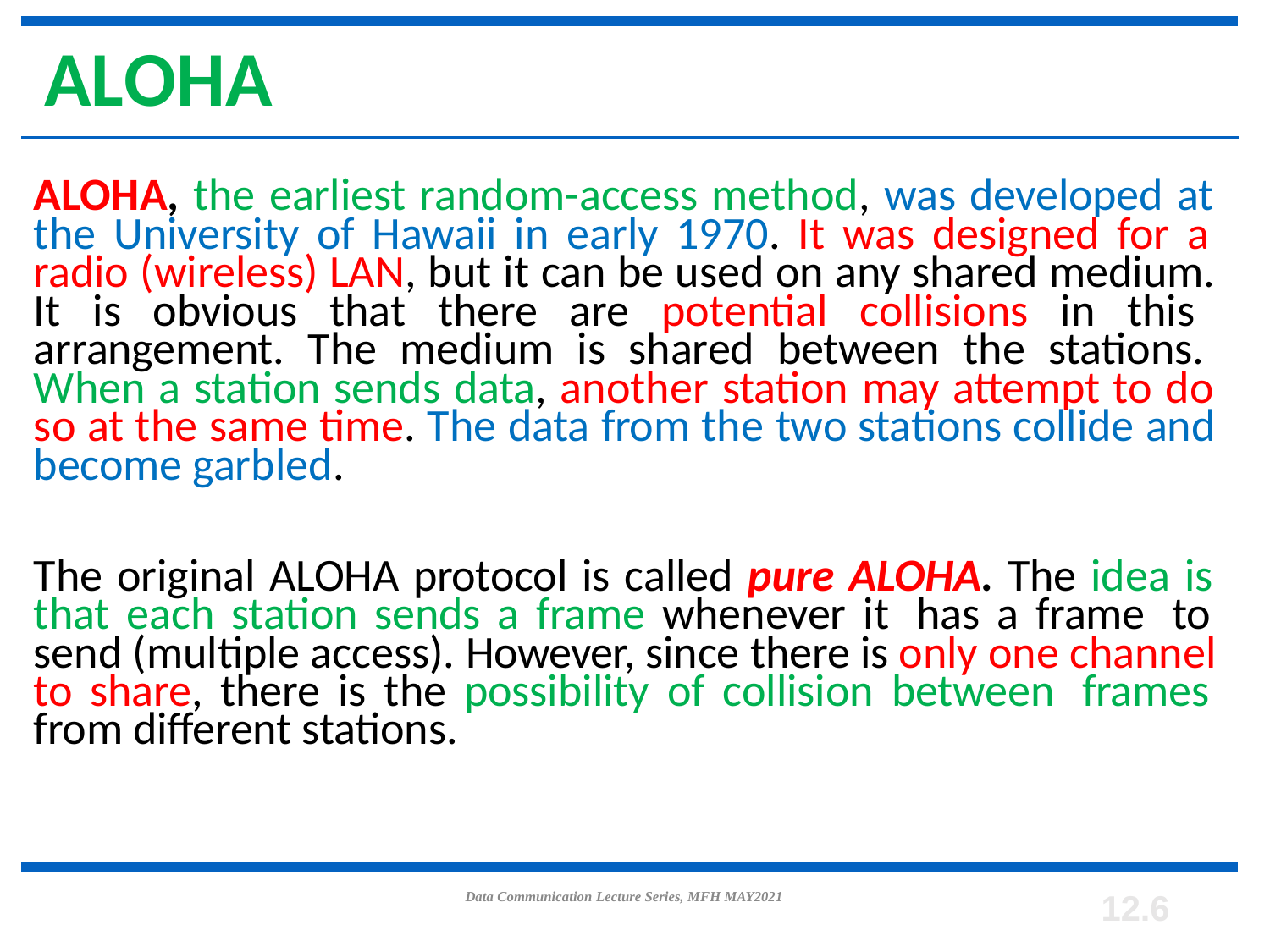

# ALOHA

ALOHA, the earliest random-access method, was developed at  the University of Hawaii in early 1970. It was designed for a  radio (wireless) LAN, but it can be used on any shared medium.  It is obvious that there are potential collisions in this  arrangement. The medium is shared between the stations.  When a station sends data, another station may attempt to do  so at the same time. The data from the two stations collide and  become garbled.

The original ALOHA protocol is called pure ALOHA. The idea is  that each station sends a frame whenever it has a frame to  send (multiple access). However, since there is only one channel  to share, there is the possibility of collision between frames  from different stations.

Data Communication Lecture Series, MFH MAY2021
12.6